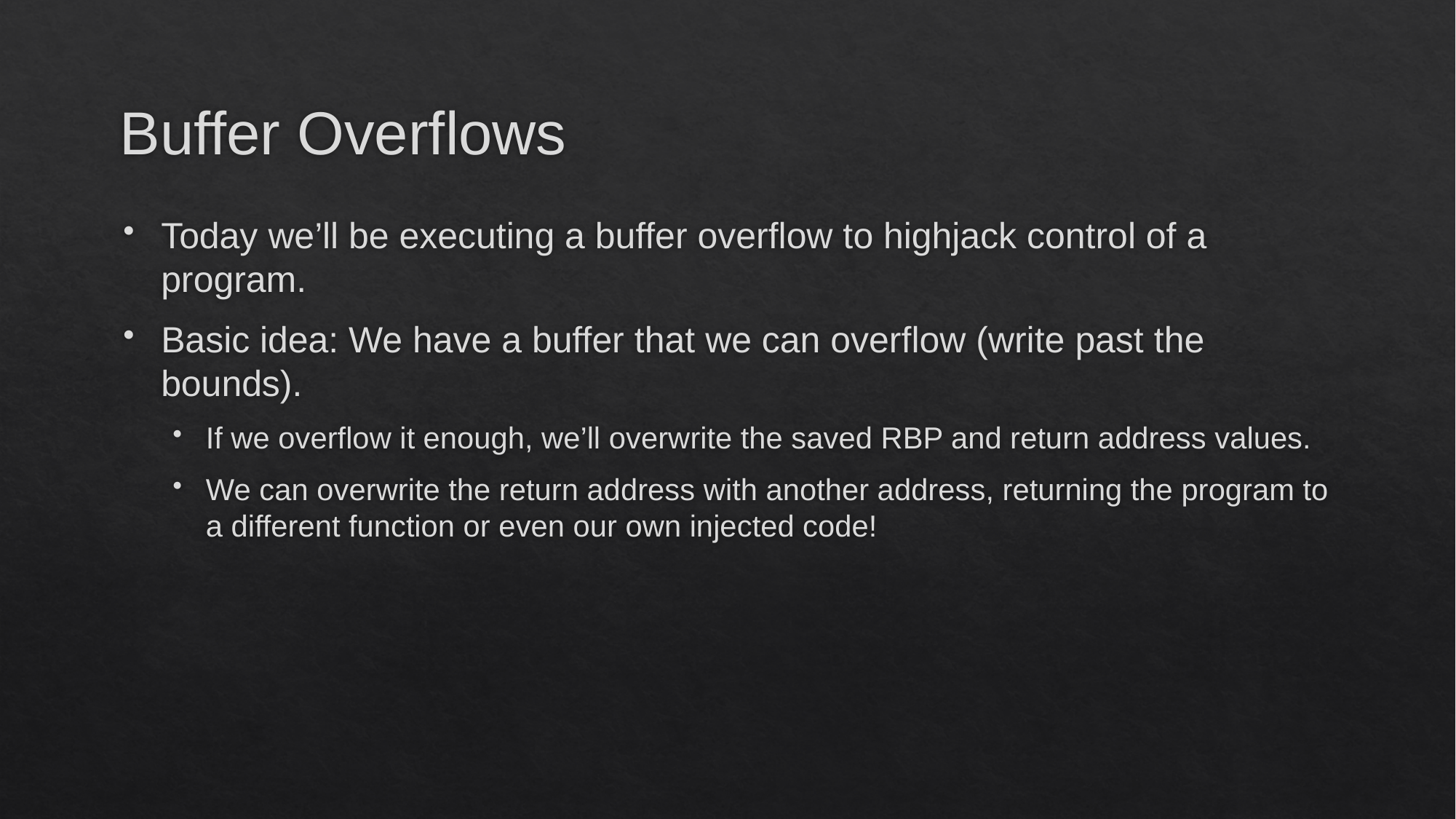

# Buffer Overflows
Today we’ll be executing a buffer overflow to highjack control of a program.
Basic idea: We have a buffer that we can overflow (write past the bounds).
If we overflow it enough, we’ll overwrite the saved RBP and return address values.
We can overwrite the return address with another address, returning the program to a different function or even our own injected code!